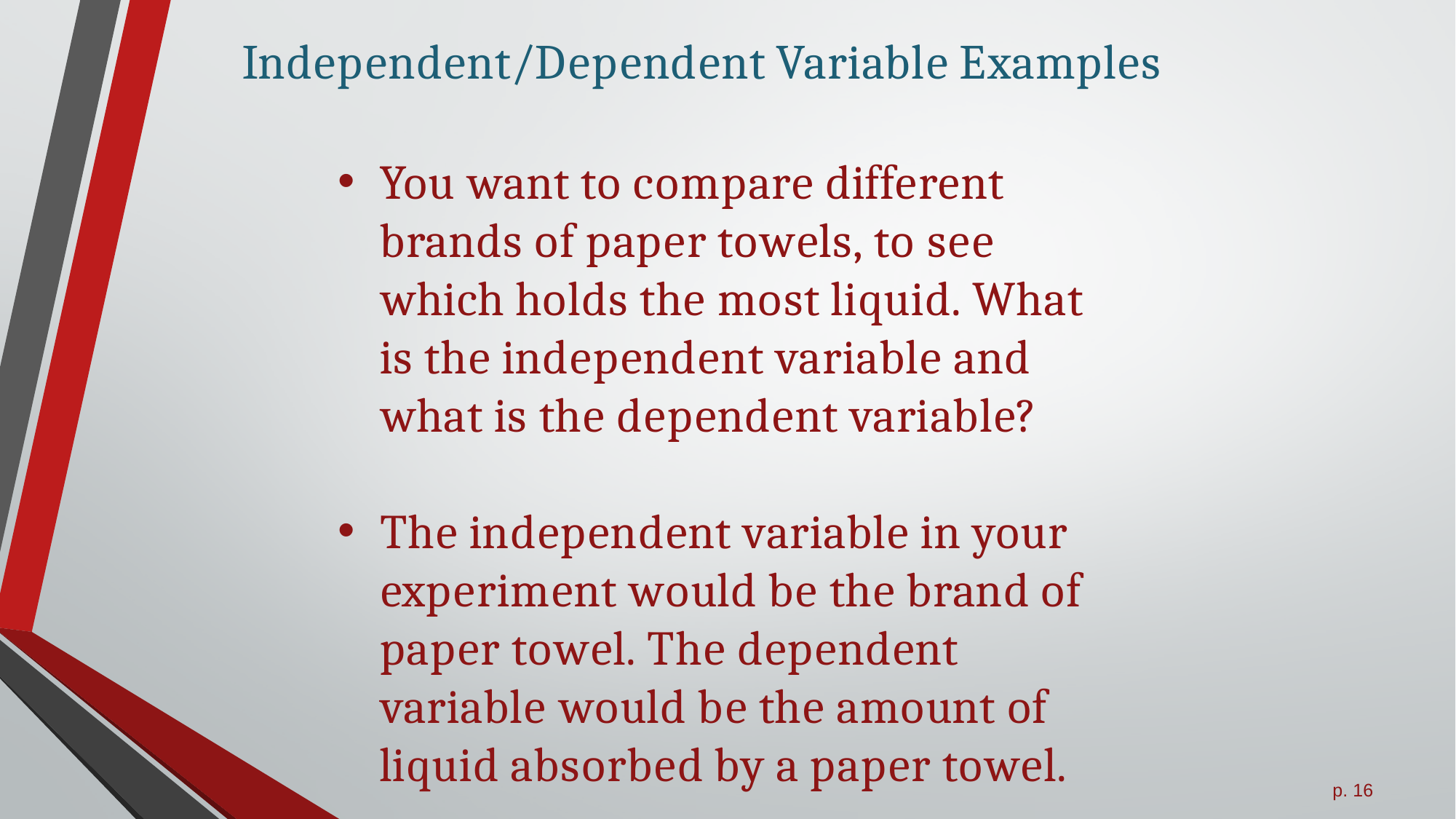

# Independent/Dependent Variable Examples
You want to compare different brands of paper towels, to see which holds the most liquid. What is the independent variable and what is the dependent variable?

The independent variable in your experiment would be the brand of paper towel. The dependent variable would be the amount of liquid absorbed by a paper towel.